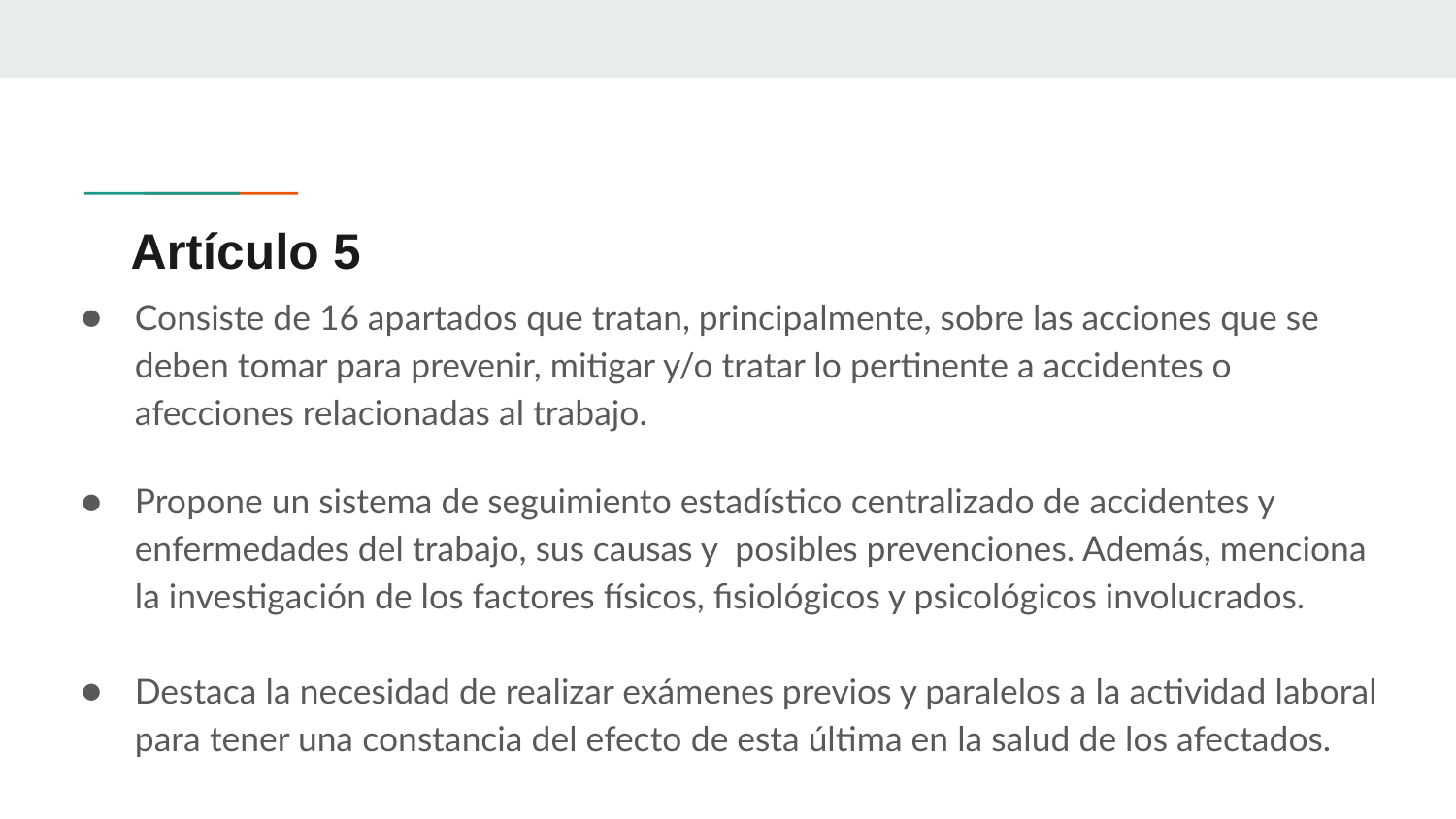

# Artículo 5
Consiste de 16 apartados que tratan, principalmente, sobre las acciones que se deben tomar para prevenir, mitigar y/o tratar lo pertinente a accidentes o afecciones relacionadas al trabajo.
Propone un sistema de seguimiento estadístico centralizado de accidentes y enfermedades del trabajo, sus causas y  posibles prevenciones. Además, menciona la investigación de los factores físicos, fisiológicos y psicológicos involucrados.
Destaca la necesidad de realizar exámenes previos y paralelos a la actividad laboral para tener una constancia del efecto de esta última en la salud de los afectados.